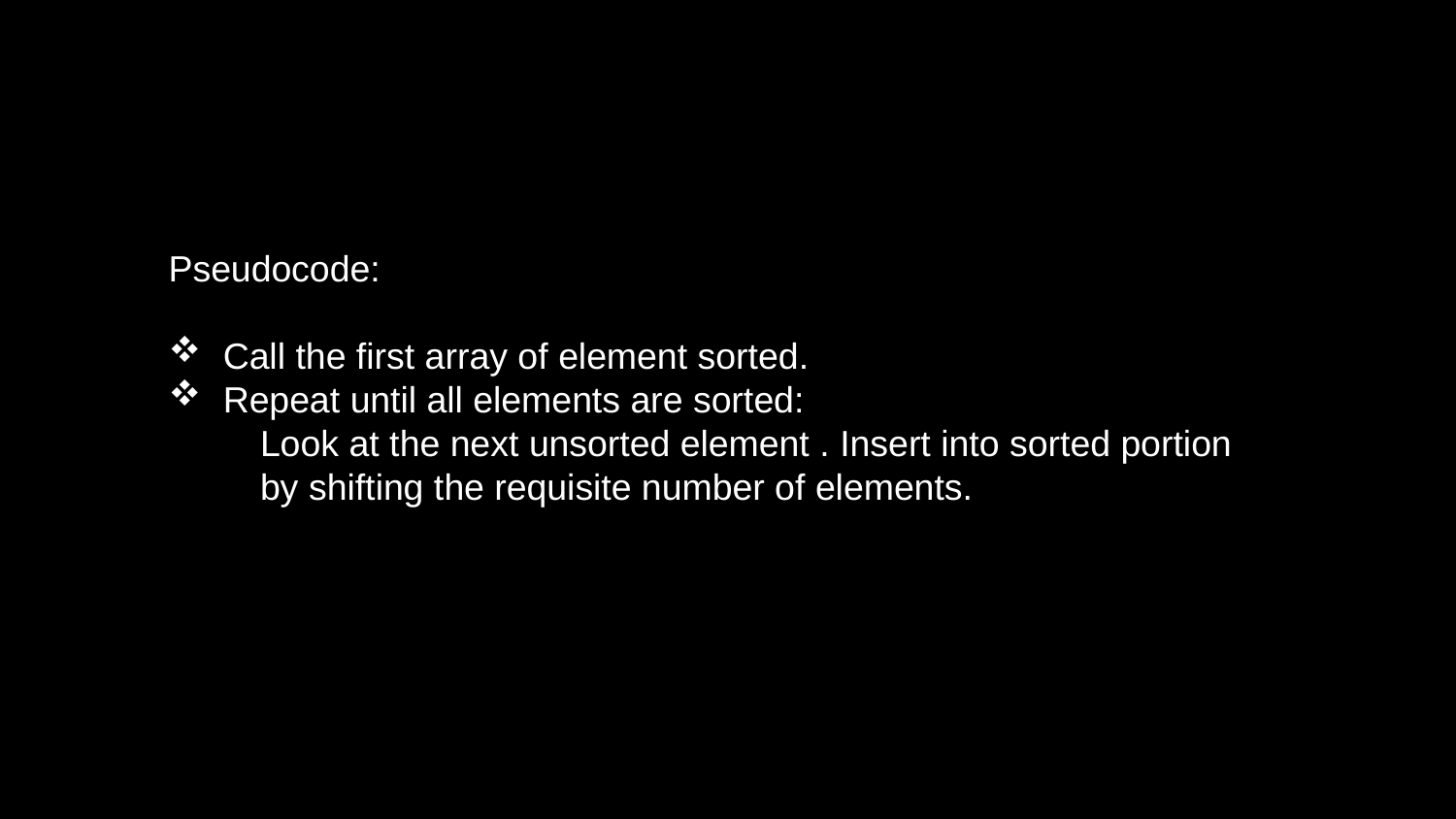

Pseudocode:

Call the first array of element sorted.
Repeat until all elements are sorted:
         Look at the next unsorted element . Insert into sorted portion
         by shifting the requisite number of elements.